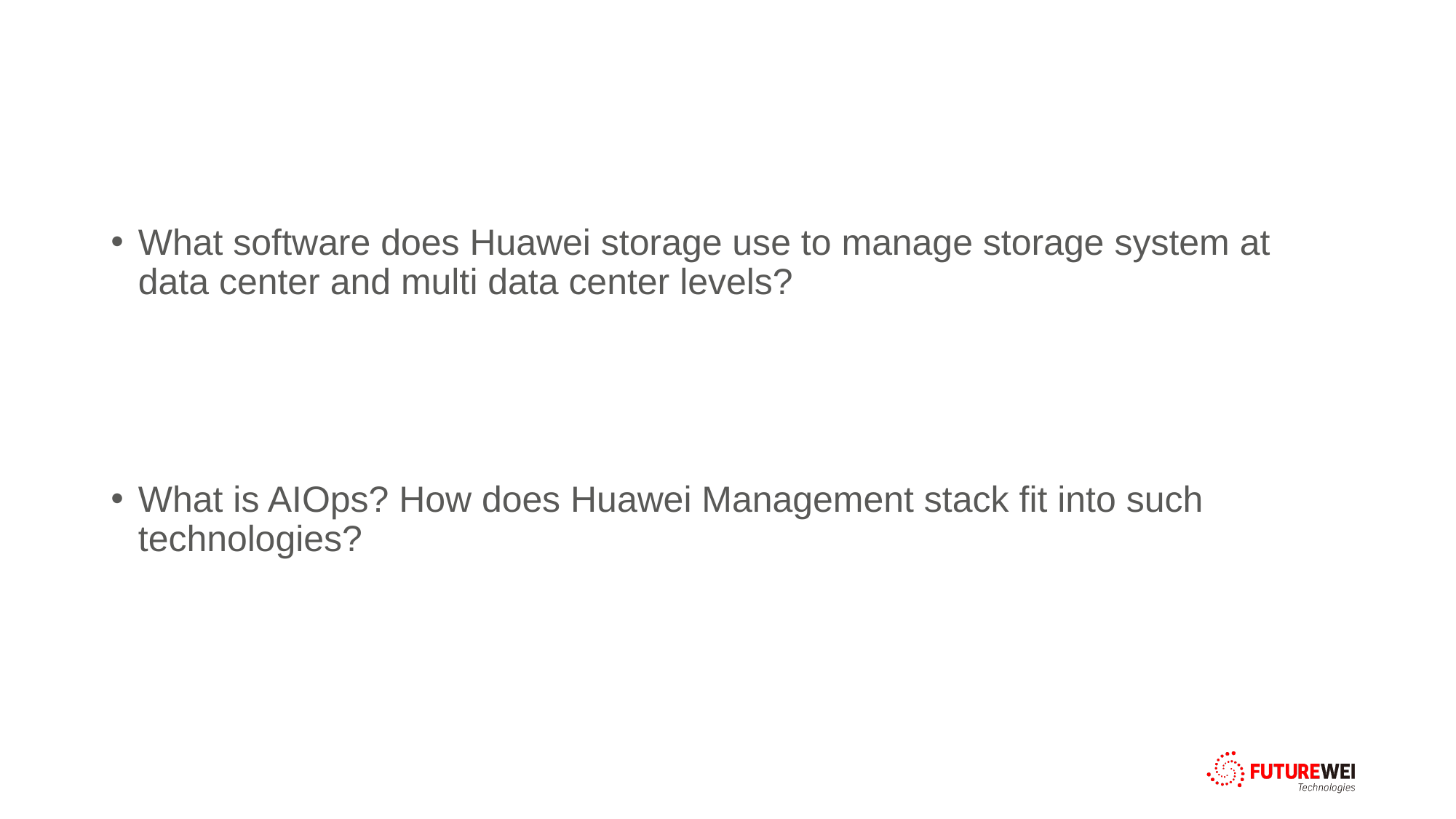

What software does Huawei storage use to manage storage system at data center and multi data center levels?

What is AIOps? How does Huawei Management stack fit into such technologies?